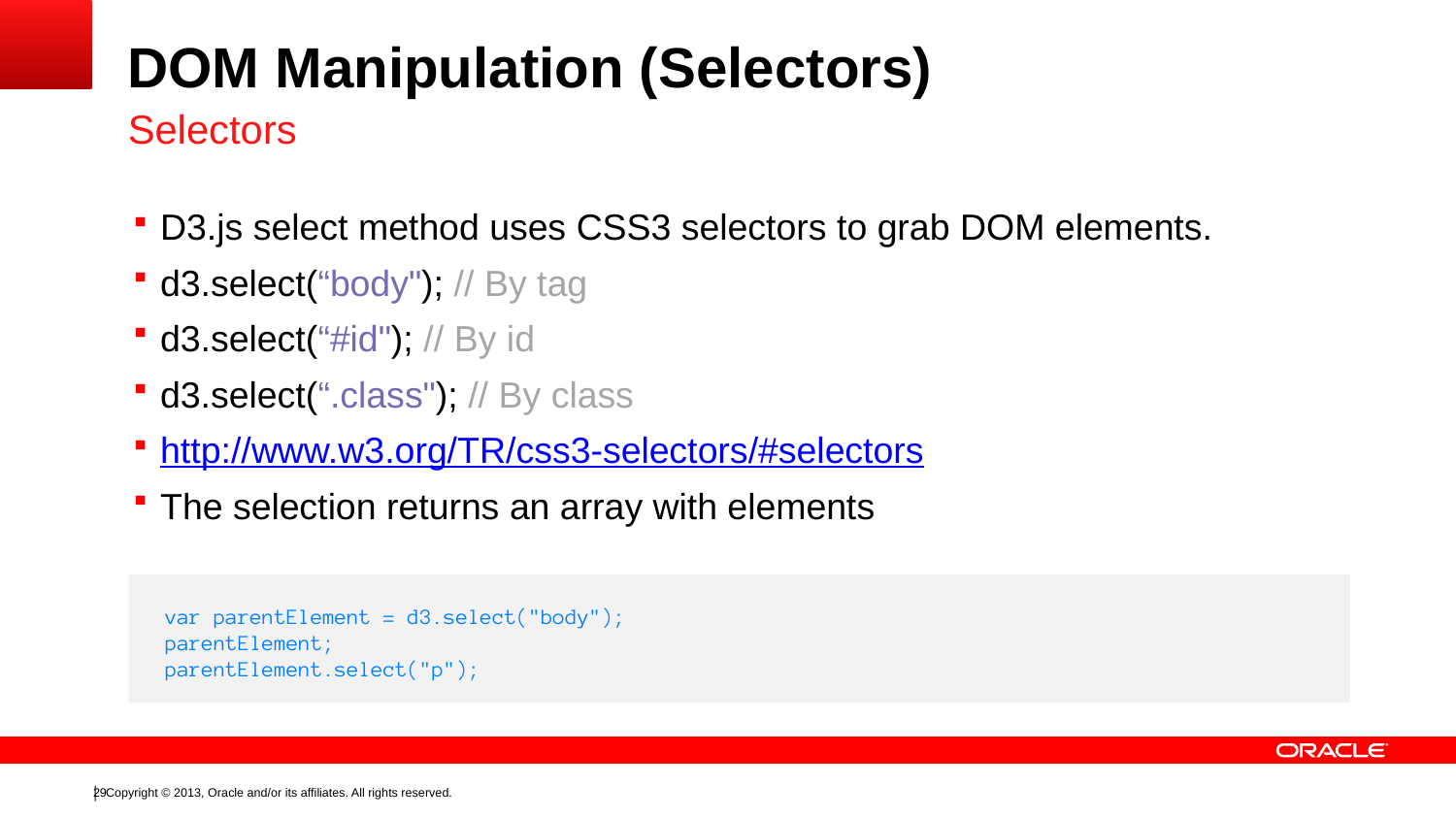

# DOM Manipulation (Selectors)
Selectors
D3.js select method uses CSS3 selectors to grab DOM elements.
d3.select(“body"); // By tag
d3.select(“#id"); // By id
d3.select(“.class"); // By class
http://www.w3.org/TR/css3-selectors/#selectors
The selection returns an array with elements

var parentElement = d3.select("body");
parentElement;
parentElement.select("p");